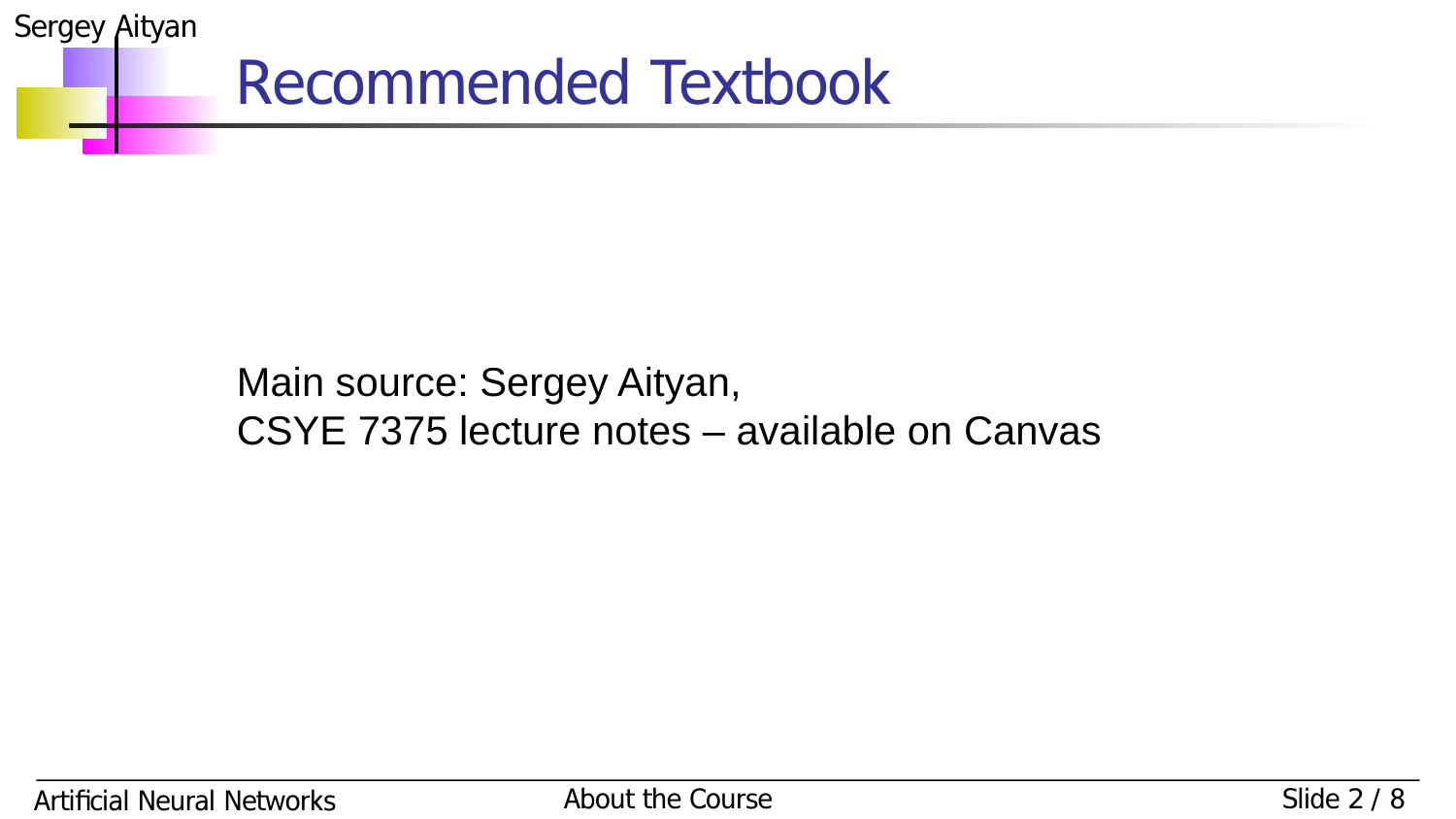

# Recommended Textbook
Main source: Sergey Aityan,
CSYE 7375 lecture notes – available on Canvas